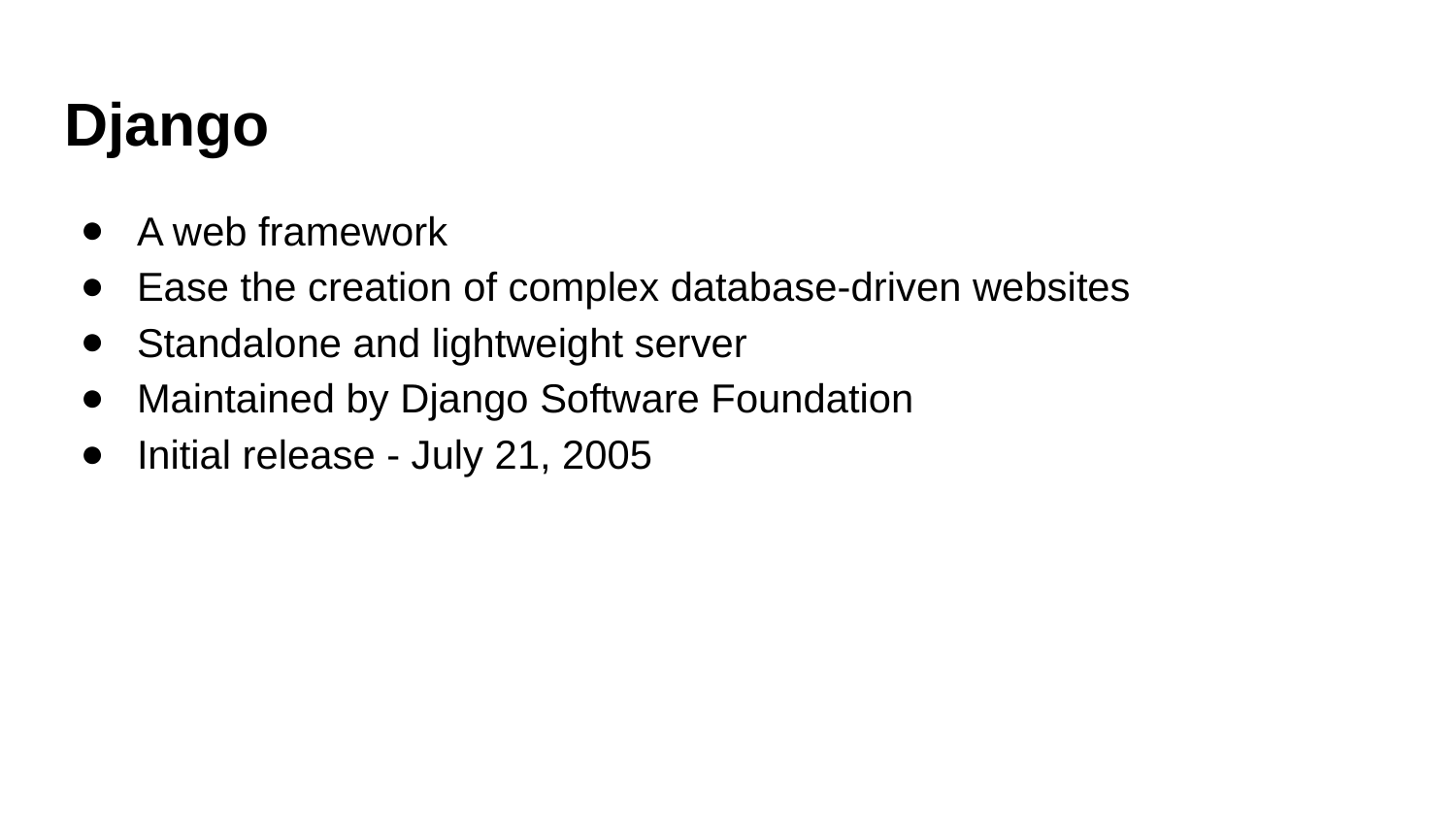

# Django
A web framework
Ease the creation of complex database-driven websites
Standalone and lightweight server
Maintained by Django Software Foundation
Initial release - July 21, 2005